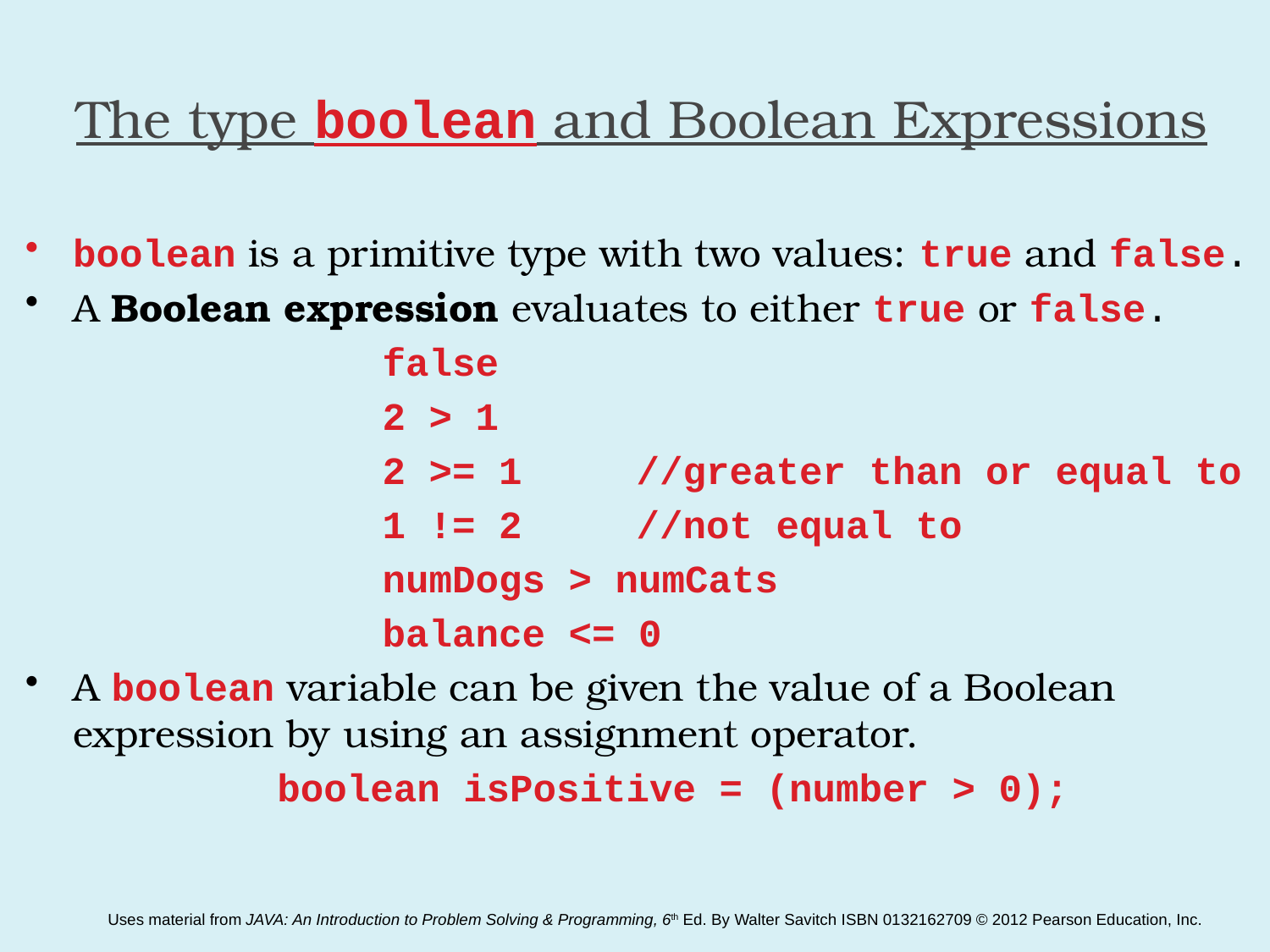

# The type boolean and Boolean Expressions
boolean is a primitive type with two values: true and false.
A Boolean expression evaluates to either true or false.
			false
			2 > 1
			2 >= 1 	//greater than or equal to
			1 != 2	//not equal to
			numDogs > numCats
			balance <= 0
A boolean variable can be given the value of a Boolean expression by using an assignment operator.
boolean isPositive = (number > 0);